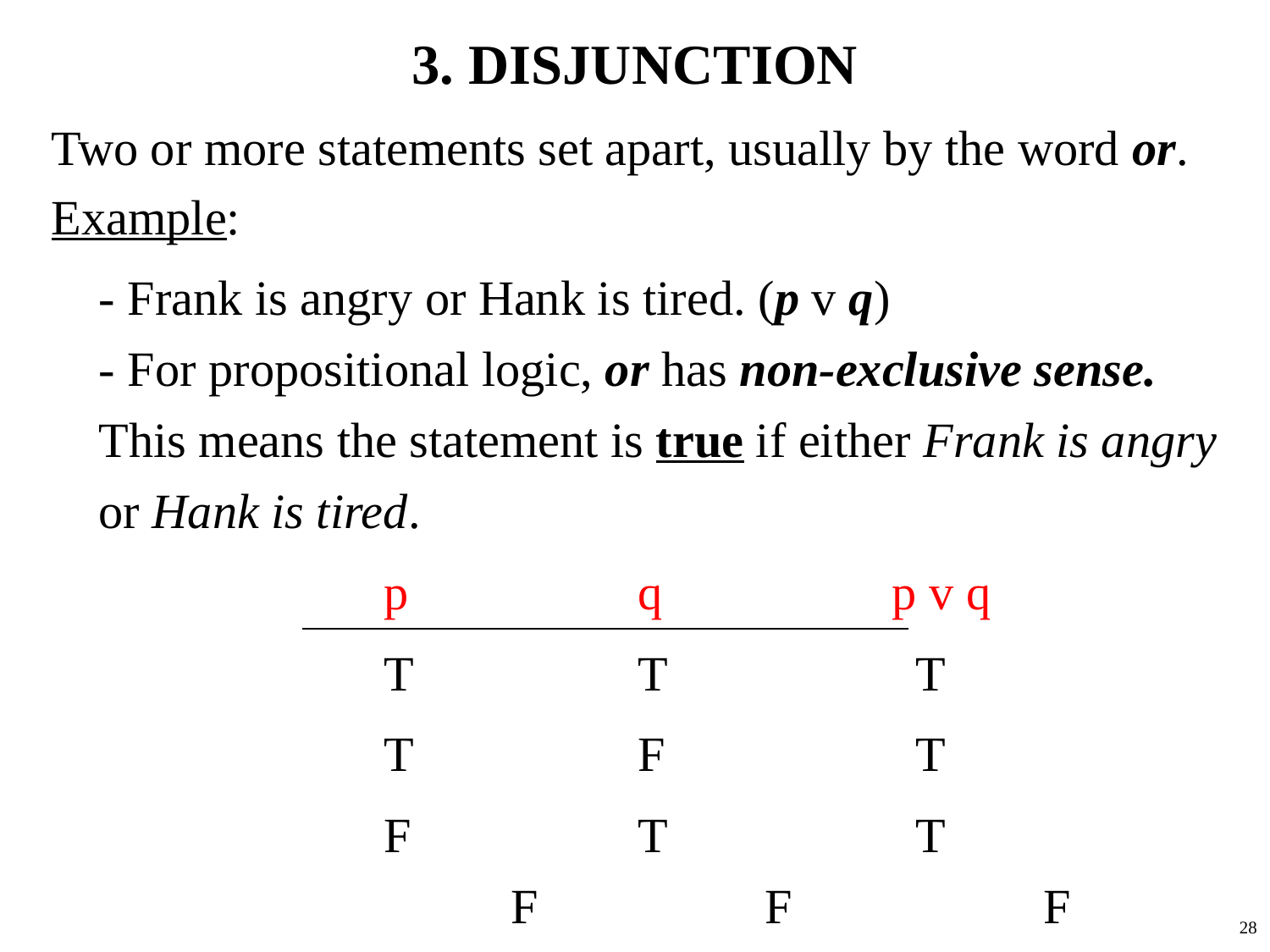

# 3. DISJUNCTION
Two or more statements set apart, usually by the word or.
Example:
- Frank is angry or Hank is tired. (p v q)
- For propositional logic, or has non-exclusive sense. This means the statement is true if either Frank is angry or Hank is tired.
			p		q		p v q
			T		T		  T
			T		F		  T
			F		T		  T					F		F		  F

28